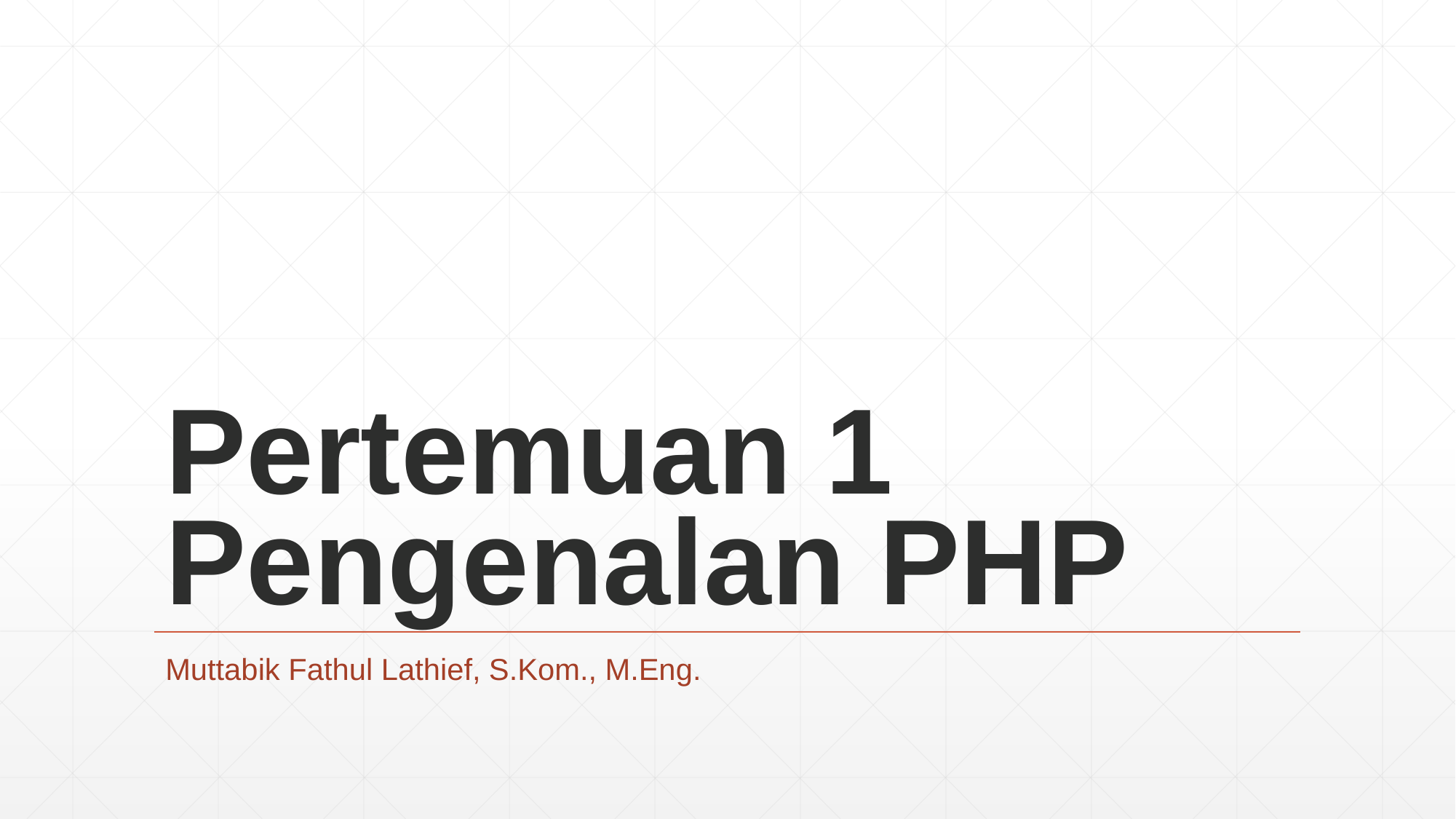

# Pertemuan 1 Pengenalan PHP
Muttabik Fathul Lathief, S.Kom., M.Eng.